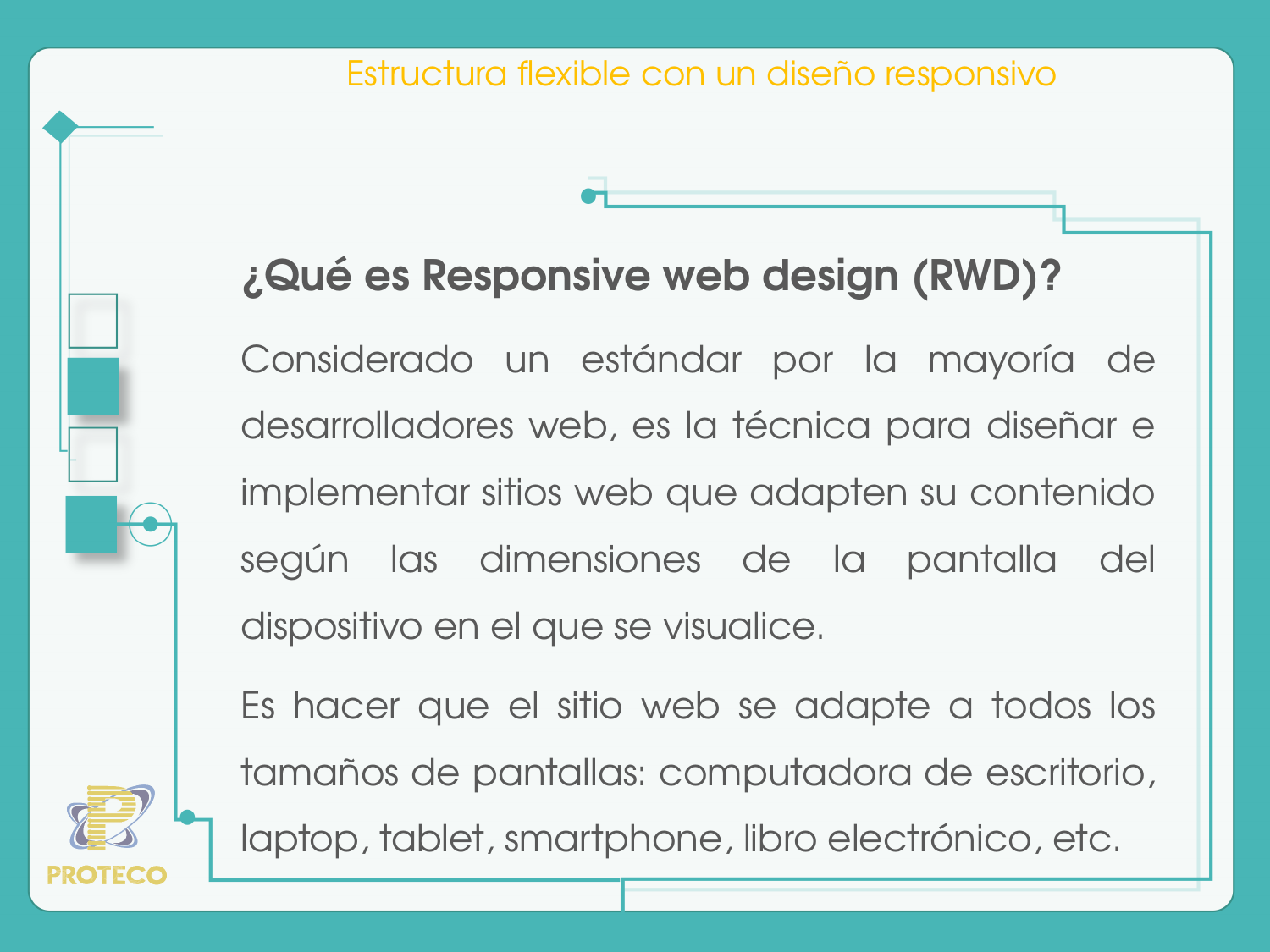

# Estructura flexible con un diseño responsivo
¿Qué es Responsive web design (RWD)?
Considerado un estándar por la mayoría de desarrolladores web, es la técnica para diseñar e implementar sitios web que adapten su contenido según las dimensiones de la pantalla del dispositivo en el que se visualice.
Es hacer que el sitio web se adapte a todos los tamaños de pantallas: computadora de escritorio, laptop, tablet, smartphone, libro electrónico, etc.